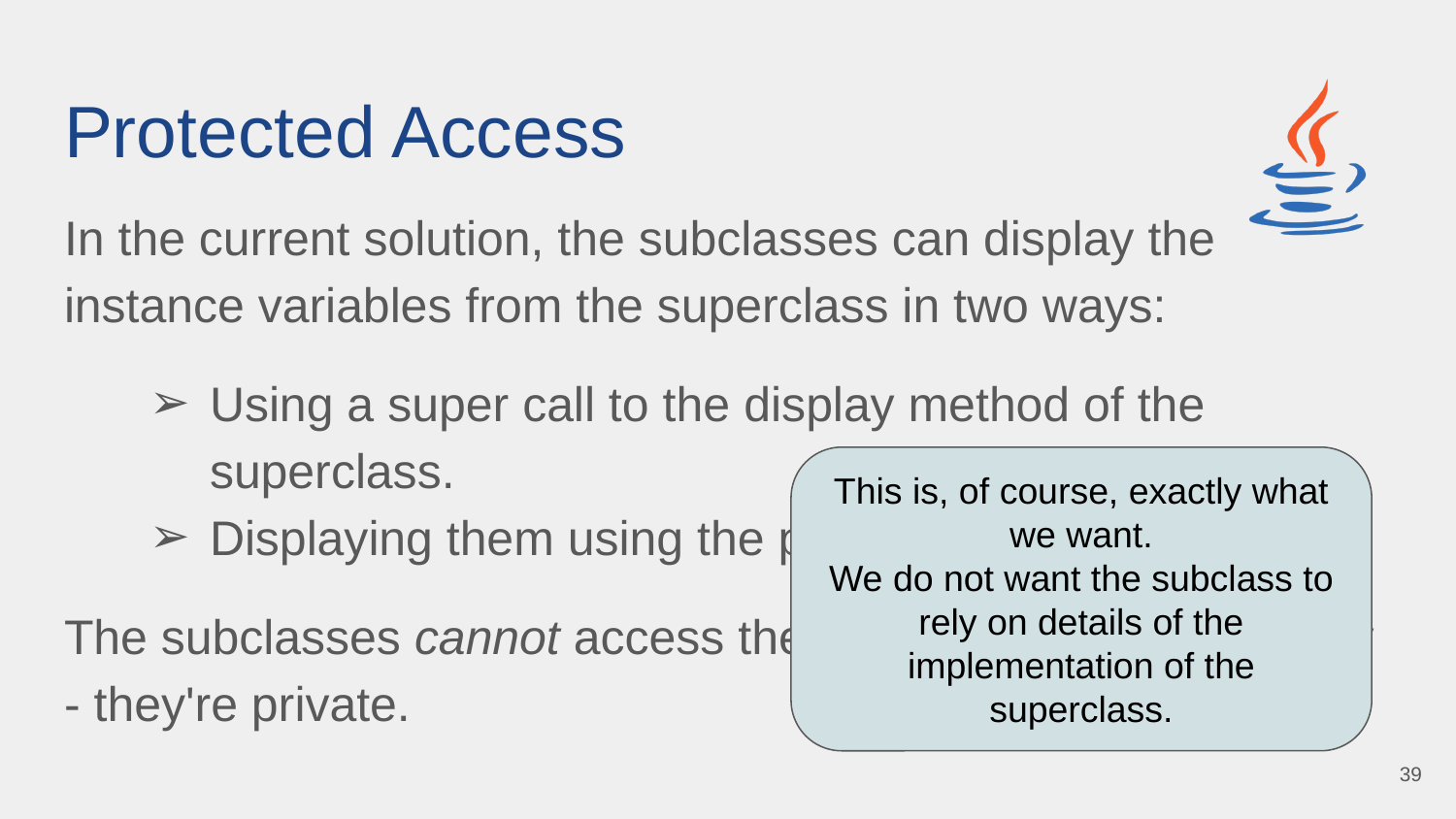

# Protected Access
In the current solution, the subclasses can display the
instance variables from the superclass in two ways:
Using a super call to the display method of the superclass.
Displaying them using the public getter methods.
The subclasses cannot access the instance variables directly - they're private.
This is, of course, exactly what we want.
We do not want the subclass to rely on details of the implementation of the superclass.
39